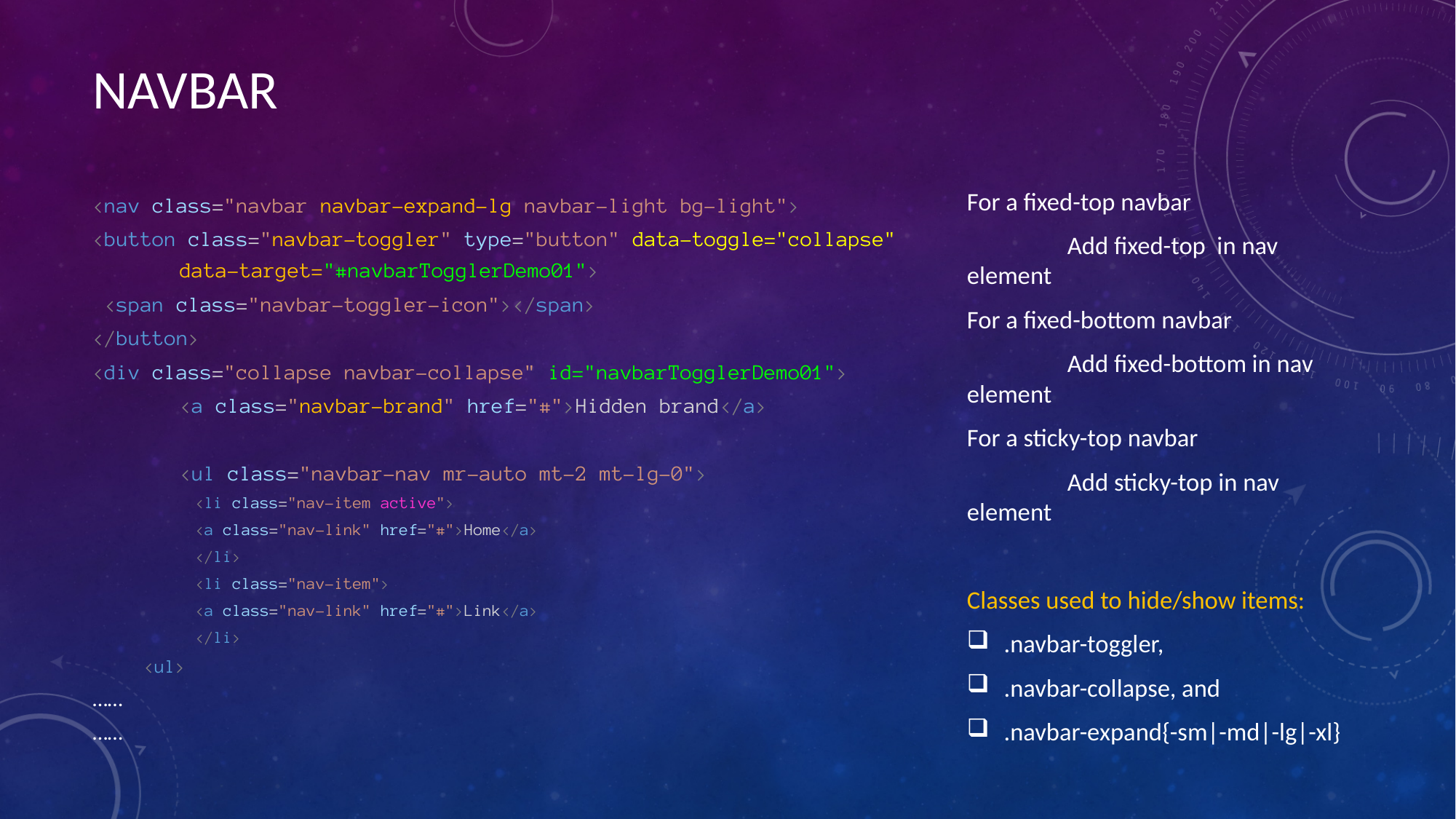

# Navbar
<nav class="navbar navbar-expand-lg navbar-light bg-light">
<button class="navbar-toggler" type="button" data-toggle="collapse"
	data-target="#navbarTogglerDemo01">
 <span class="navbar-toggler-icon"></span>
</button>
<div class="collapse navbar-collapse" id="navbarTogglerDemo01">
	<a class="navbar-brand" href="#">Hidden brand</a>

	<ul class="navbar-nav mr-auto mt-2 mt-lg-0">
<li class="nav-item active">
	<a class="nav-link" href="#">Home</a>
</li>
<li class="nav-item">
	<a class="nav-link" href="#">Link</a>
</li>
<ul>
……
……
For a fixed-top navbar
	Add fixed-top  in nav element
For a fixed-bottom navbar
	Add fixed-bottom in nav element
For a sticky-top navbar
	Add sticky-top in nav element

Classes used to hide/show items:
.navbar-toggler,
.navbar-collapse, and
.navbar-expand{-sm|-md|-lg|-xl}